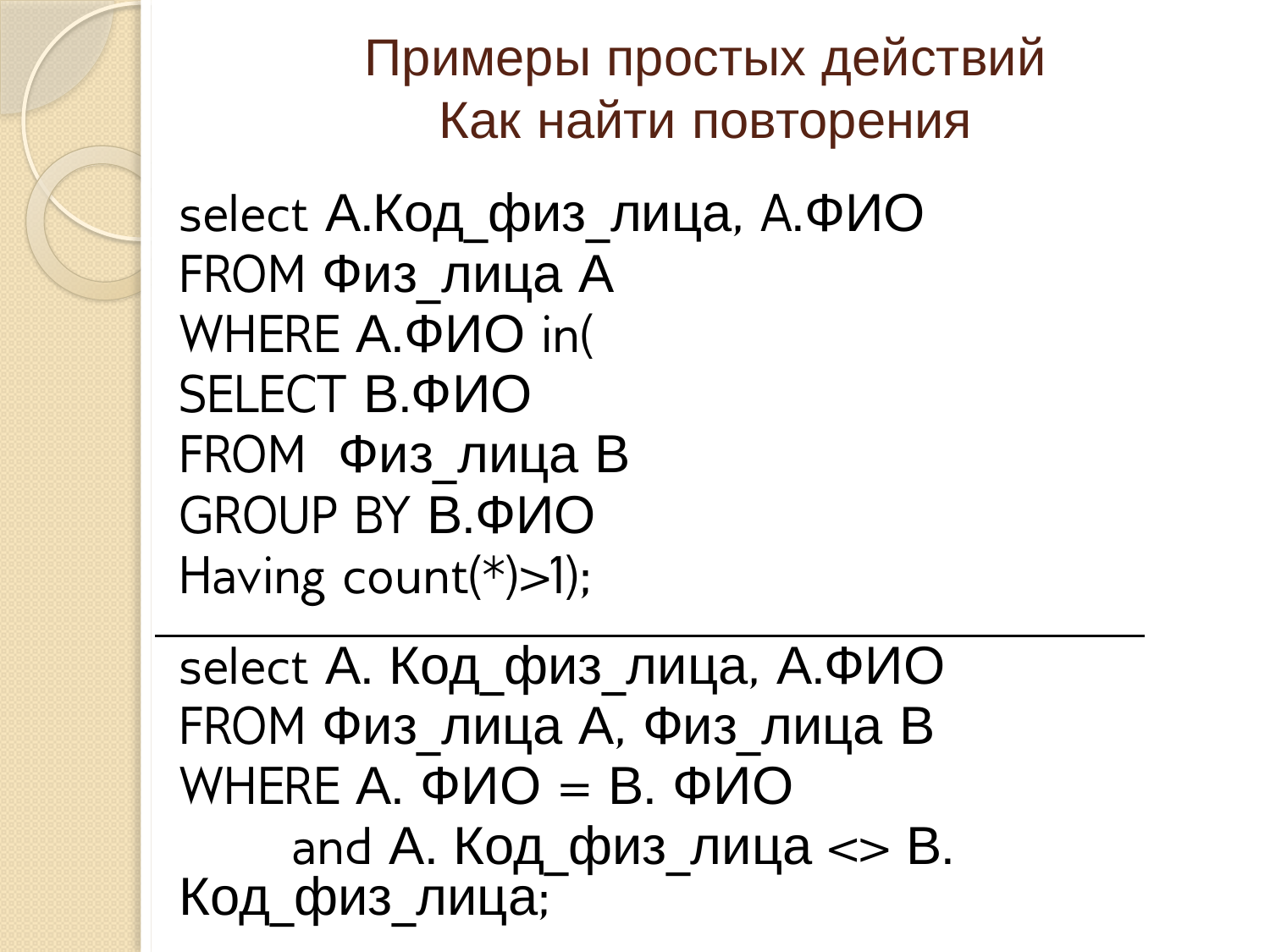

# Примеры простых действий Как найти повторения
select А.Код_физ_лица, A.ФИО
FROM Физ_лица А
WHERE А.ФИО in(
SELECT В.ФИО
FROM  Физ_лица В
GROUP BY В.ФИО
Having count(*)>1);
select А. Код_физ_лица, А.ФИО
FROM Физ_лица А, Физ_лица В
WHERE А. ФИО = В. ФИО
       and А. Код_физ_лица <> В. Код_физ_лица;